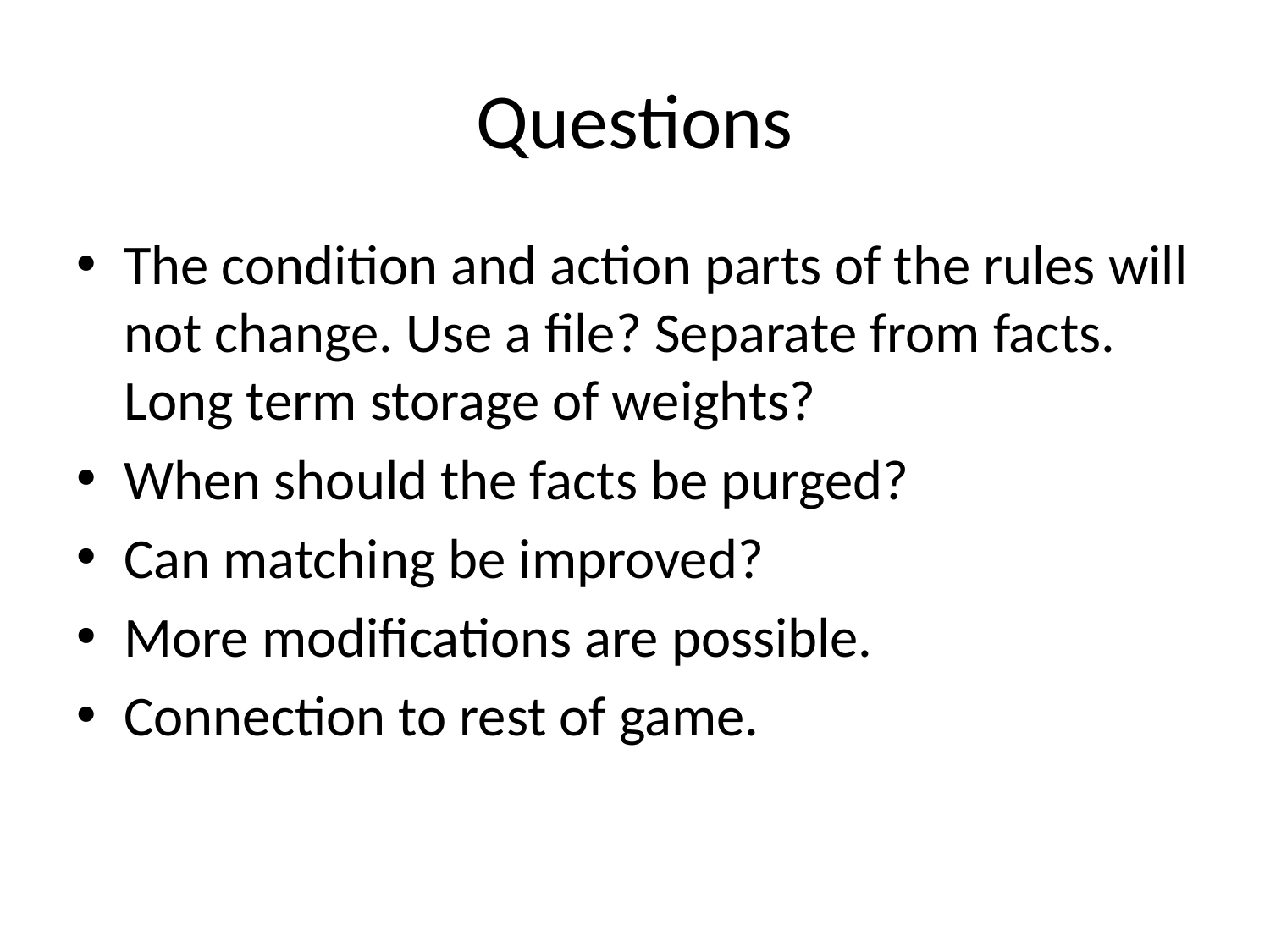

# Questions
The condition and action parts of the rules will not change. Use a file? Separate from facts. Long term storage of weights?
When should the facts be purged?
Can matching be improved?
More modifications are possible.
Connection to rest of game.